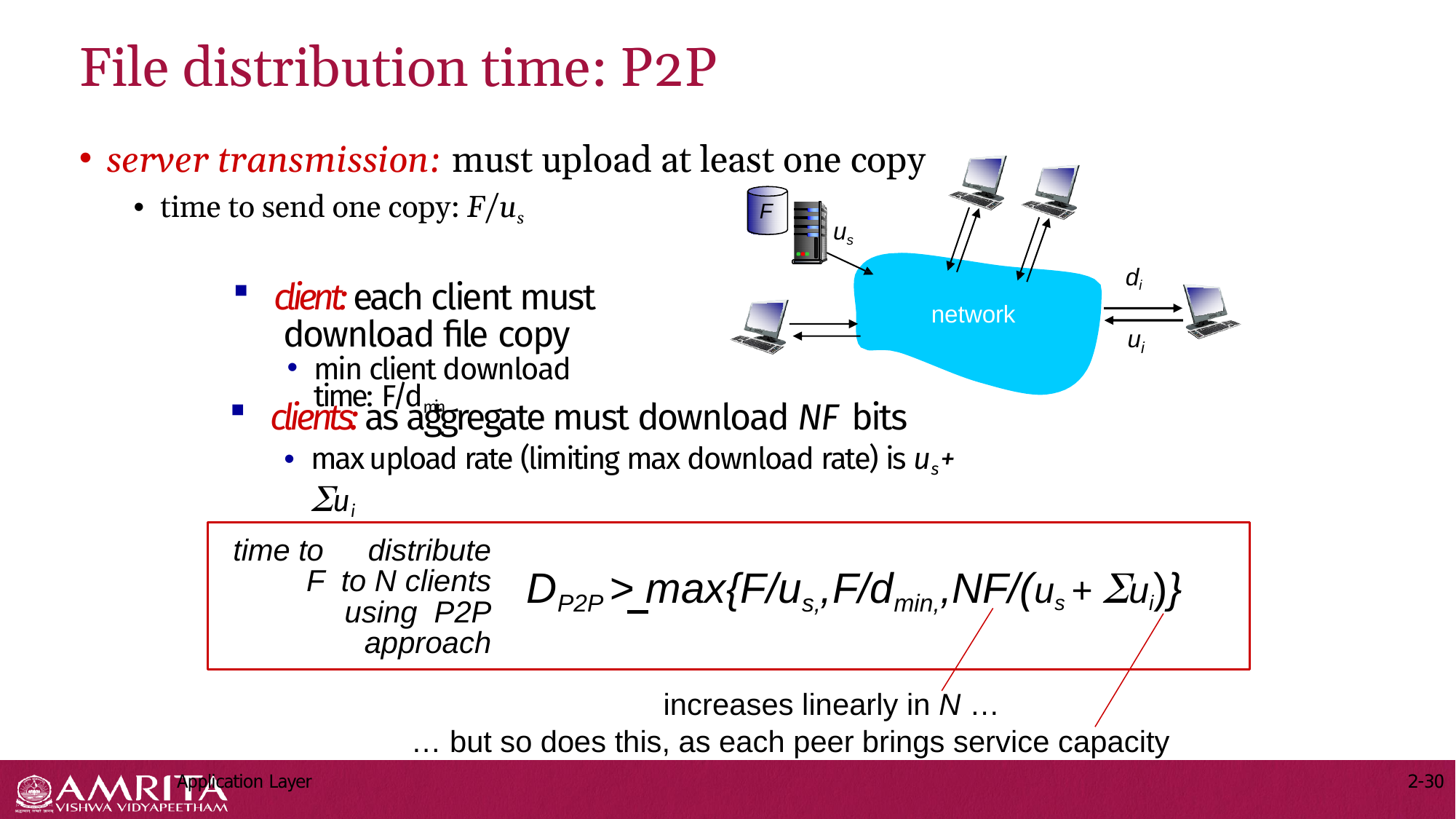

# File distribution time: P2P
server transmission: must upload at least one copy

time to send one copy: F/us

F

us

di
client: each client must  download file copy
min client download time: F/dmin
network

u
i
clients: as aggregate must download NF bits
max upload rate (limiting max download rate) is us + Σui

time to	distribute F  to N clients using  P2P approach
DP2P > max{F/us,,F/dmin,,NF/(us + Σui)}

increases linearly in N …
… but so does this, as each peer brings service capacity
Application Layer
2-30